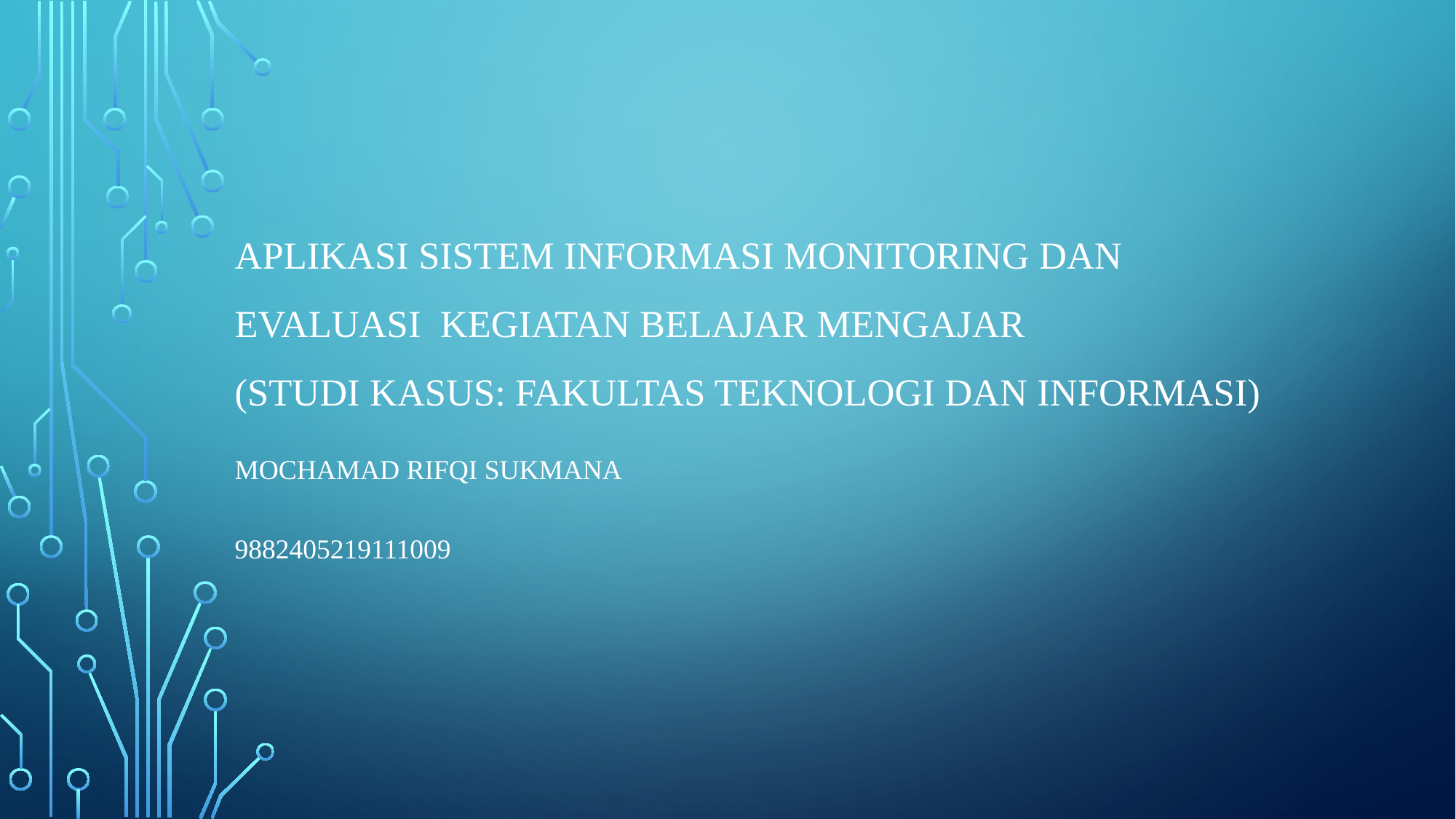

# APLIKASI SISTEM INFORMASI MONITORING DAN EVALUASI  KEGIATAN BELAJAR MENGAJAR (STUDI KASUS: FAKULTAS TEKNOLOGI DAN INFORMASI)
MOCHAMAD RIFQI SUKMANA
9882405219111009